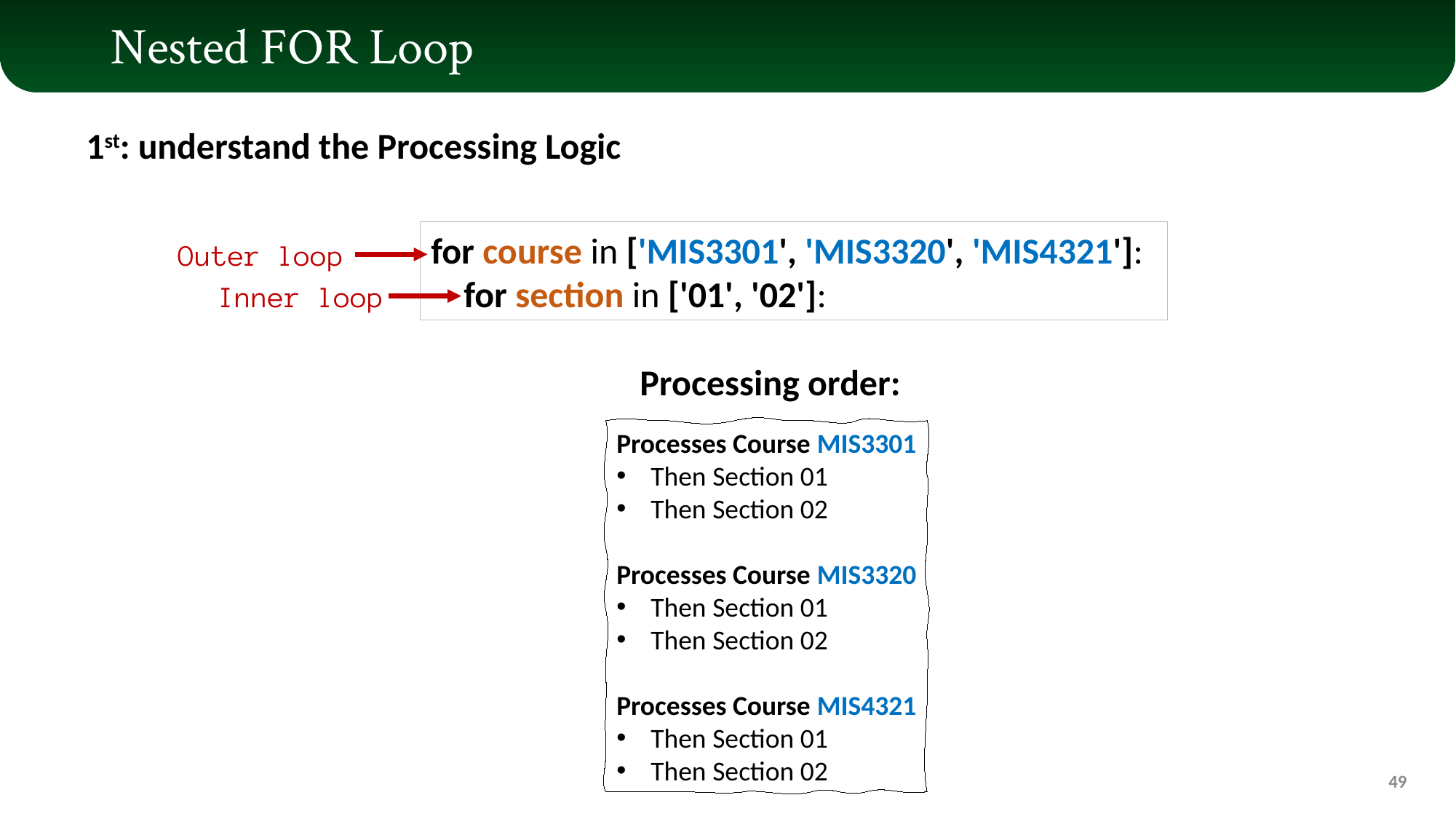

# Nested FOR Loop
1st: understand the Processing Logic
for course in ['MIS3301', 'MIS3320', 'MIS4321']:
    for section in ['01', '02']:
Outer loop
Inner loop
Processing order:
Processes Course MIS3301
Then Section 01
Then Section 02
Processes Course MIS3320
Then Section 01
Then Section 02
Processes Course MIS4321
Then Section 01
Then Section 02
49